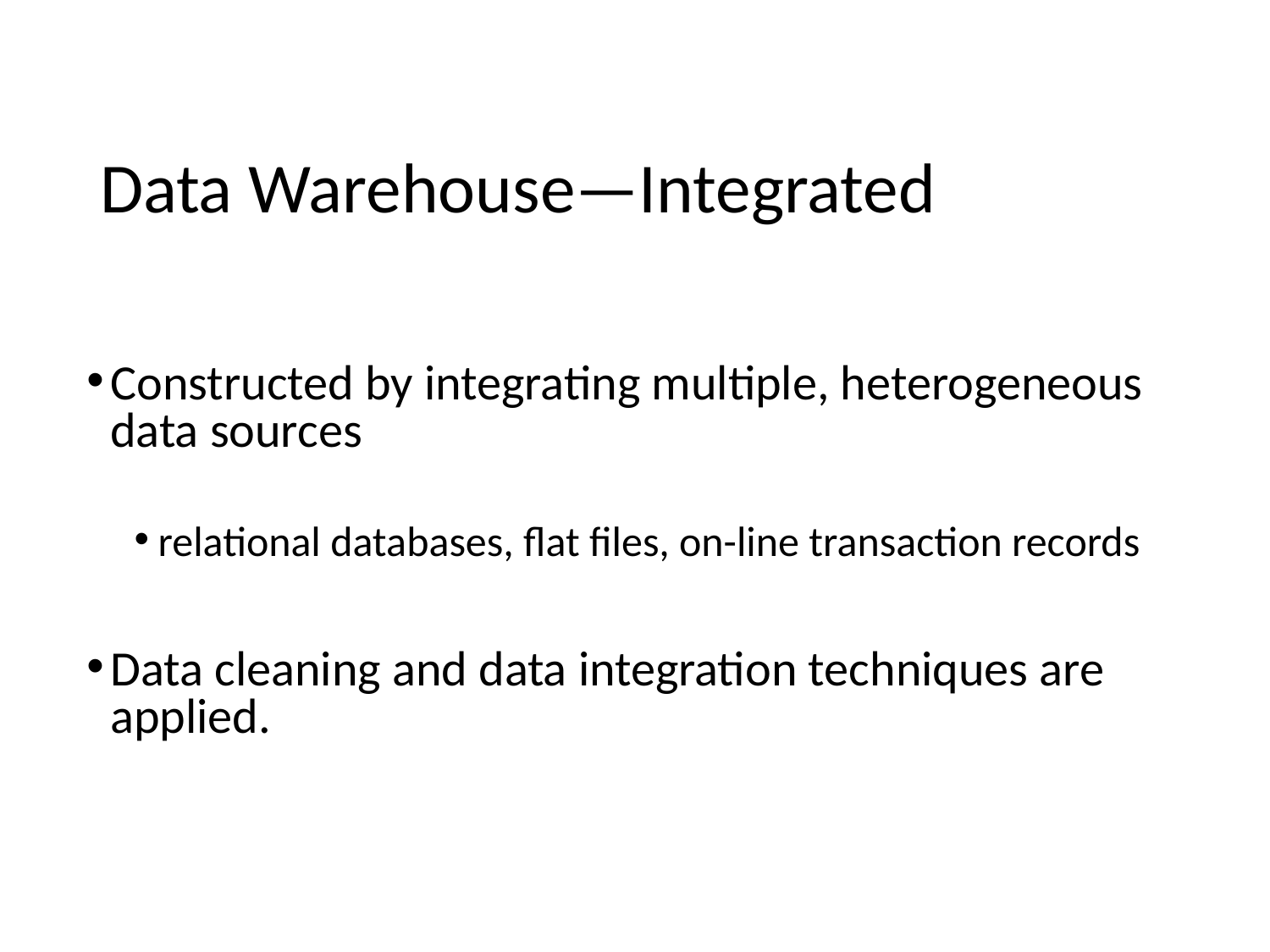

# Data Warehouse—Integrated

Constructed by integrating multiple, heterogeneous data sources

relational databases, flat files, on-line transaction records

Data cleaning and data integration techniques are applied.